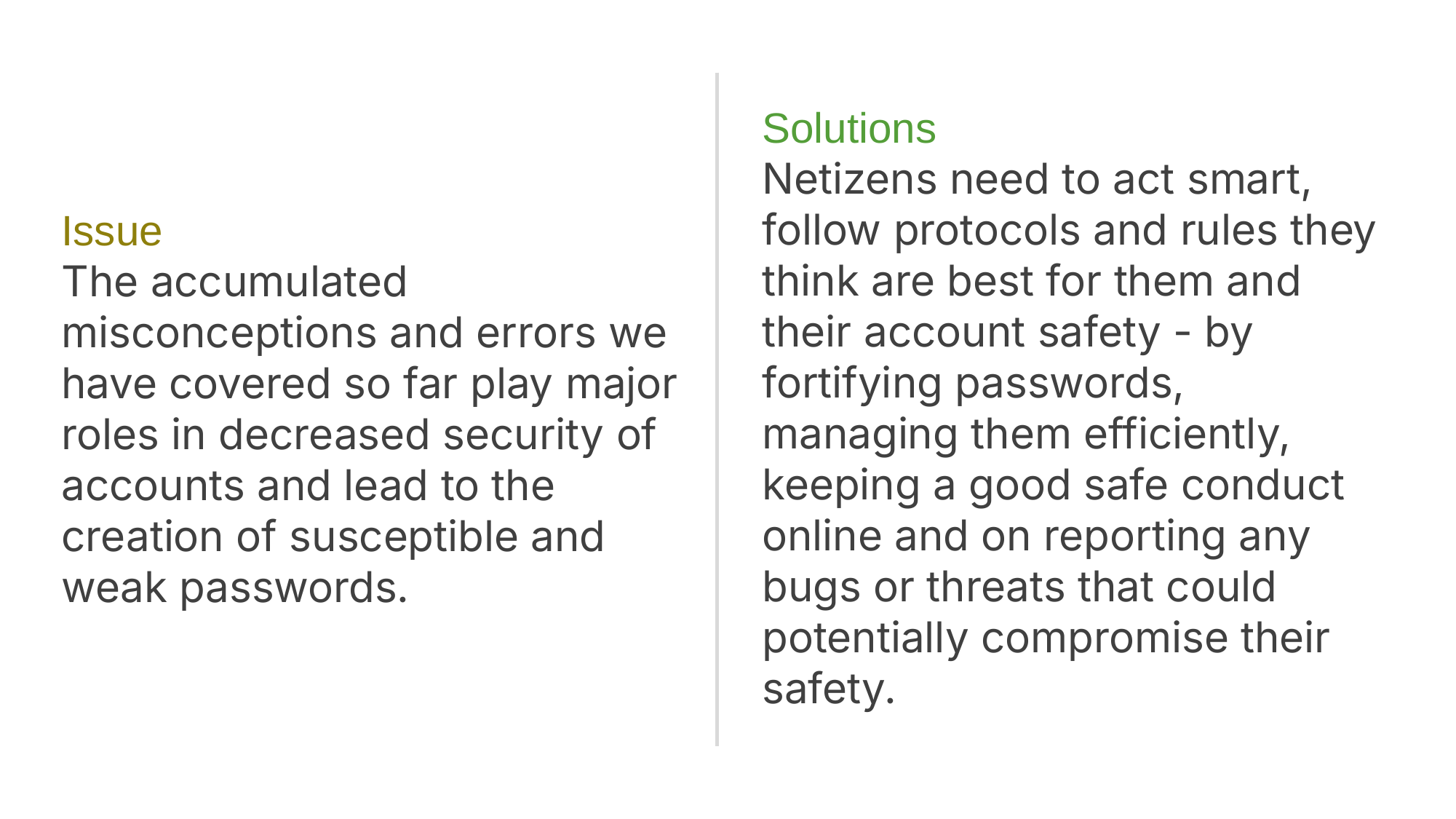

Solutions
Netizens need to act smart, follow protocols and rules they think are best for them and their account safety - by fortifying passwords, managing them efficiently, keeping a good safe conduct online and on reporting any bugs or threats that could potentially compromise their safety.
Issue
The accumulated misconceptions and errors we have covered so far play major roles in decreased security of accounts and lead to the creation of susceptible and weak passwords.